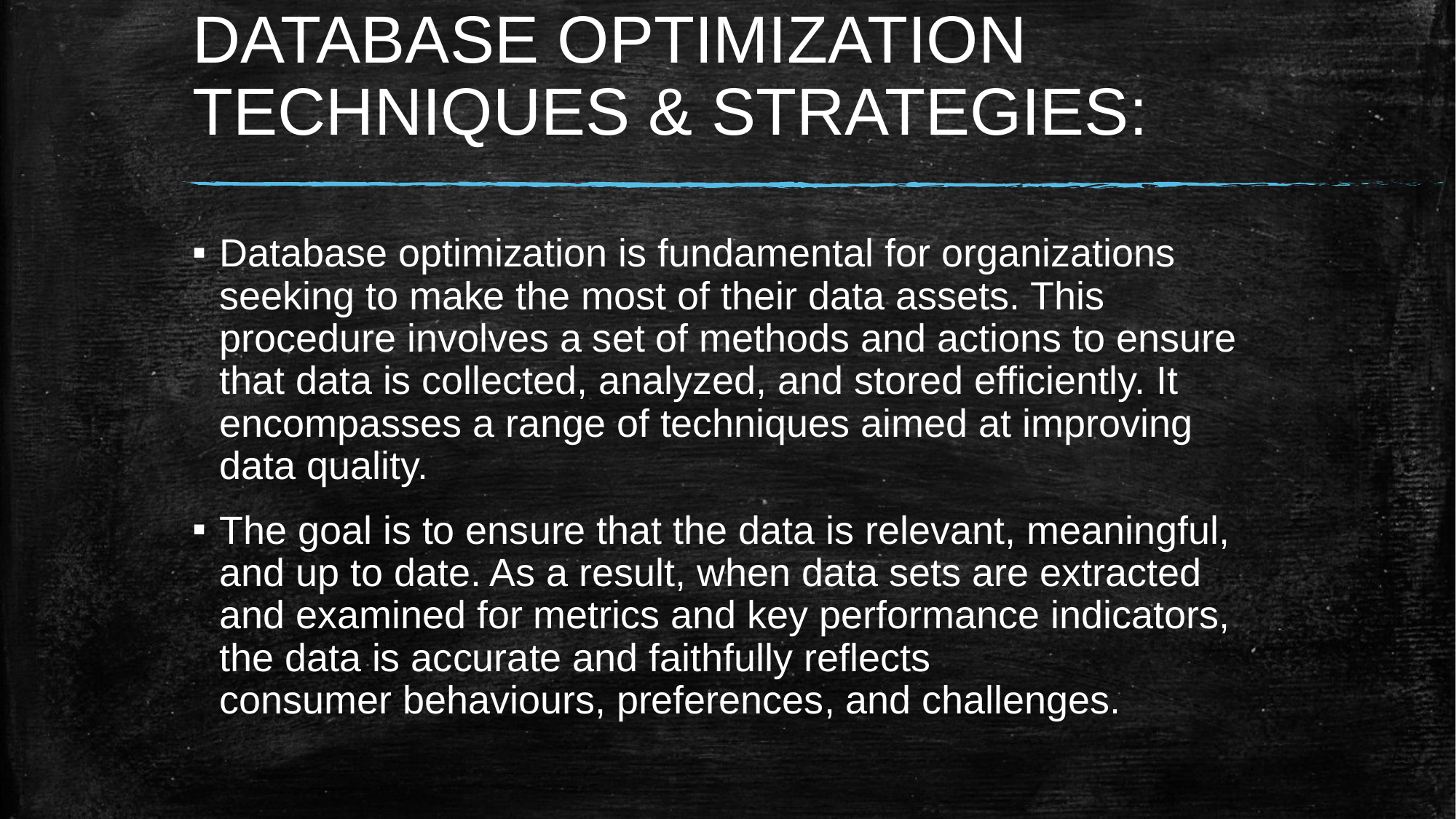

# DATABASE OPTIMIZATION TECHNIQUES & STRATEGIES:
Database optimization is fundamental for organizations seeking to make the most of their data assets. This procedure involves a set of methods and actions to ensure that data is collected, analyzed, and stored efficiently. It encompasses a range of techniques aimed at improving data quality.
The goal is to ensure that the data is relevant, meaningful, and up to date. As a result, when data sets are extracted and examined for metrics and key performance indicators, the data is accurate and faithfully reflects consumer behaviours, preferences, and challenges.